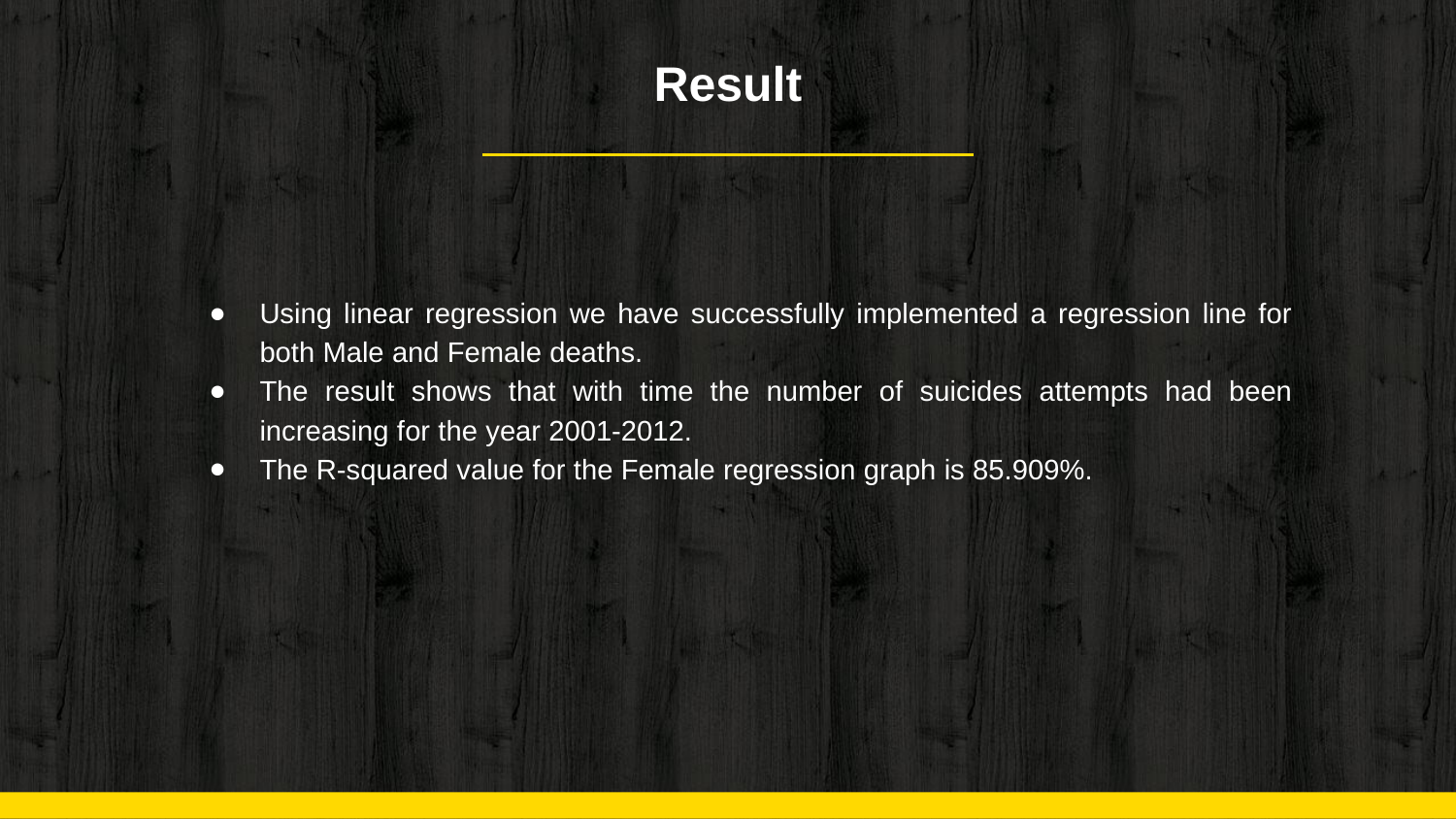

# Result
Using linear regression we have successfully implemented a regression line for both Male and Female deaths.
The result shows that with time the number of suicides attempts had been increasing for the year 2001-2012.
The R-squared value for the Female regression graph is 85.909%.